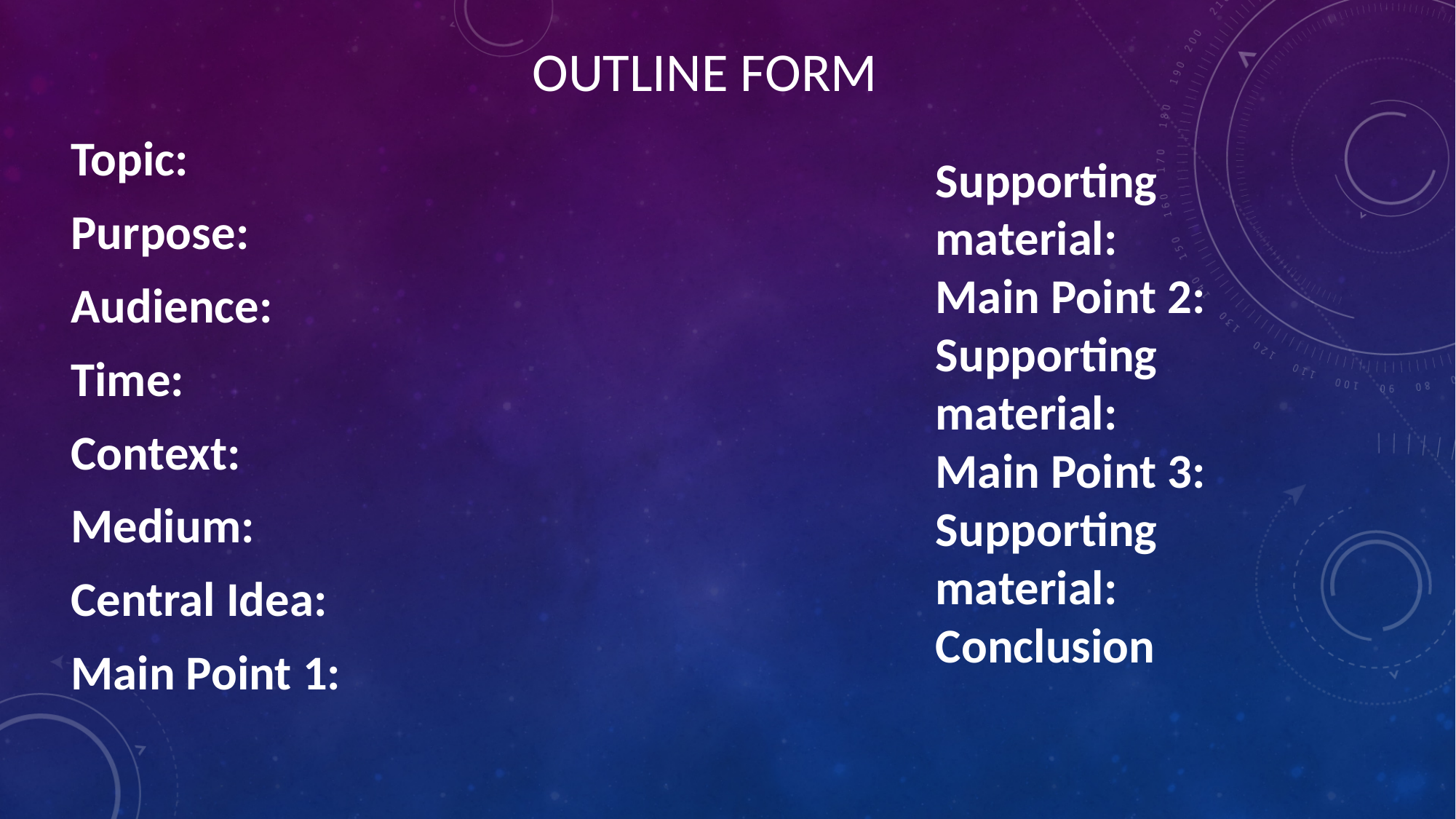

# Outline Form
Topic:
Purpose:
Audience:
Time:
Context:
Medium:
Central Idea:
Main Point 1:
Supporting material:
Main Point 2:
Supporting material:
Main Point 3:
Supporting material:
Conclusion